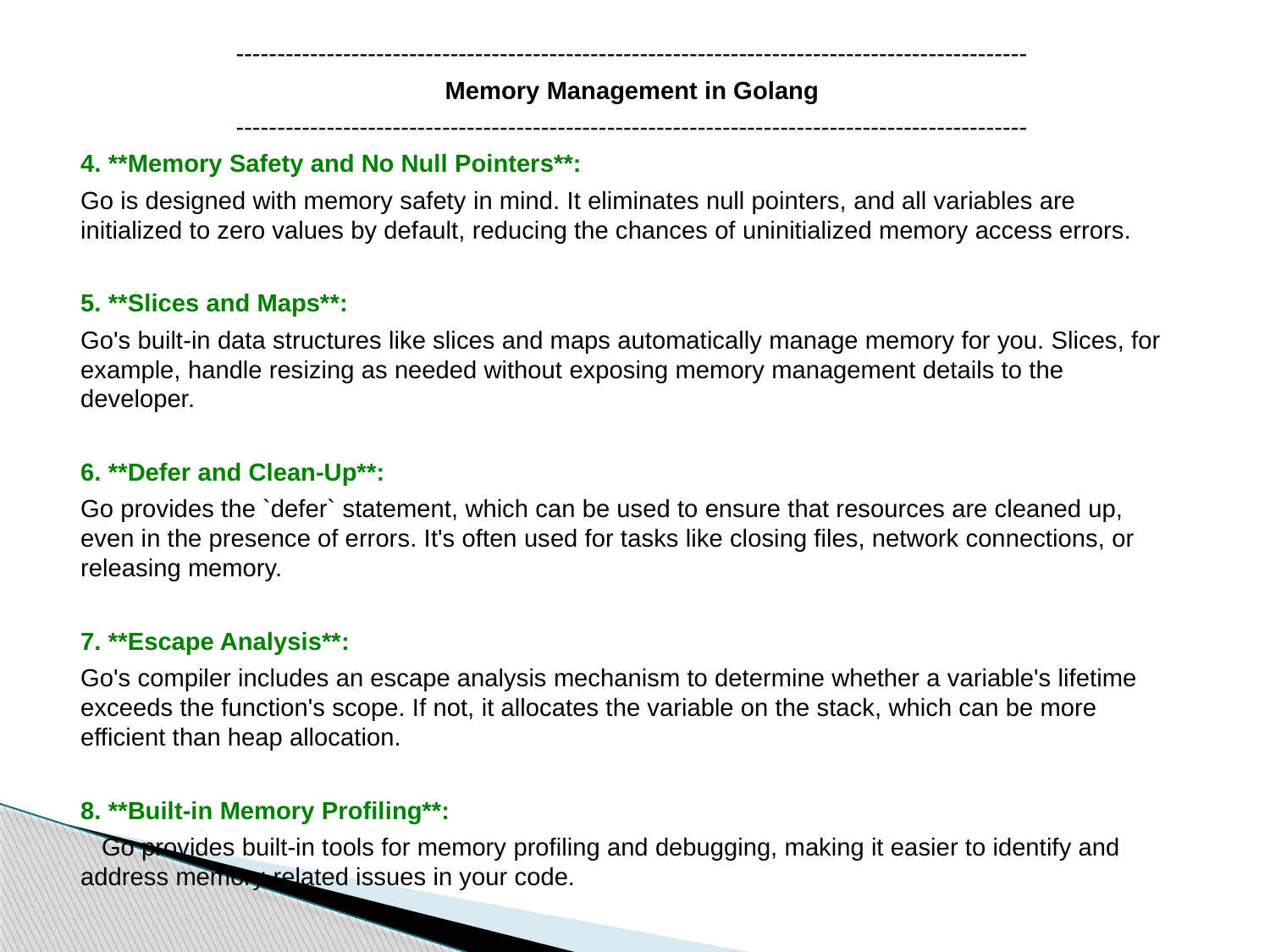

------------------------------------------------------------------------------------------------
Memory Management in Golang
------------------------------------------------------------------------------------------------
4. **Memory Safety and No Null Pointers**:
Go is designed with memory safety in mind. It eliminates null pointers, and all variables are initialized to zero values by default, reducing the chances of uninitialized memory access errors.

5. **Slices and Maps**:
Go's built-in data structures like slices and maps automatically manage memory for you. Slices, for example, handle resizing as needed without exposing memory management details to the developer.

6. **Defer and Clean-Up**:
Go provides the `defer` statement, which can be used to ensure that resources are cleaned up, even in the presence of errors. It's often used for tasks like closing files, network connections, or releasing memory.

7. **Escape Analysis**:
Go's compiler includes an escape analysis mechanism to determine whether a variable's lifetime exceeds the function's scope. If not, it allocates the variable on the stack, which can be more efficient than heap allocation.

8. **Built-in Memory Profiling**:
   Go provides built-in tools for memory profiling and debugging, making it easier to identify and address memory-related issues in your code.